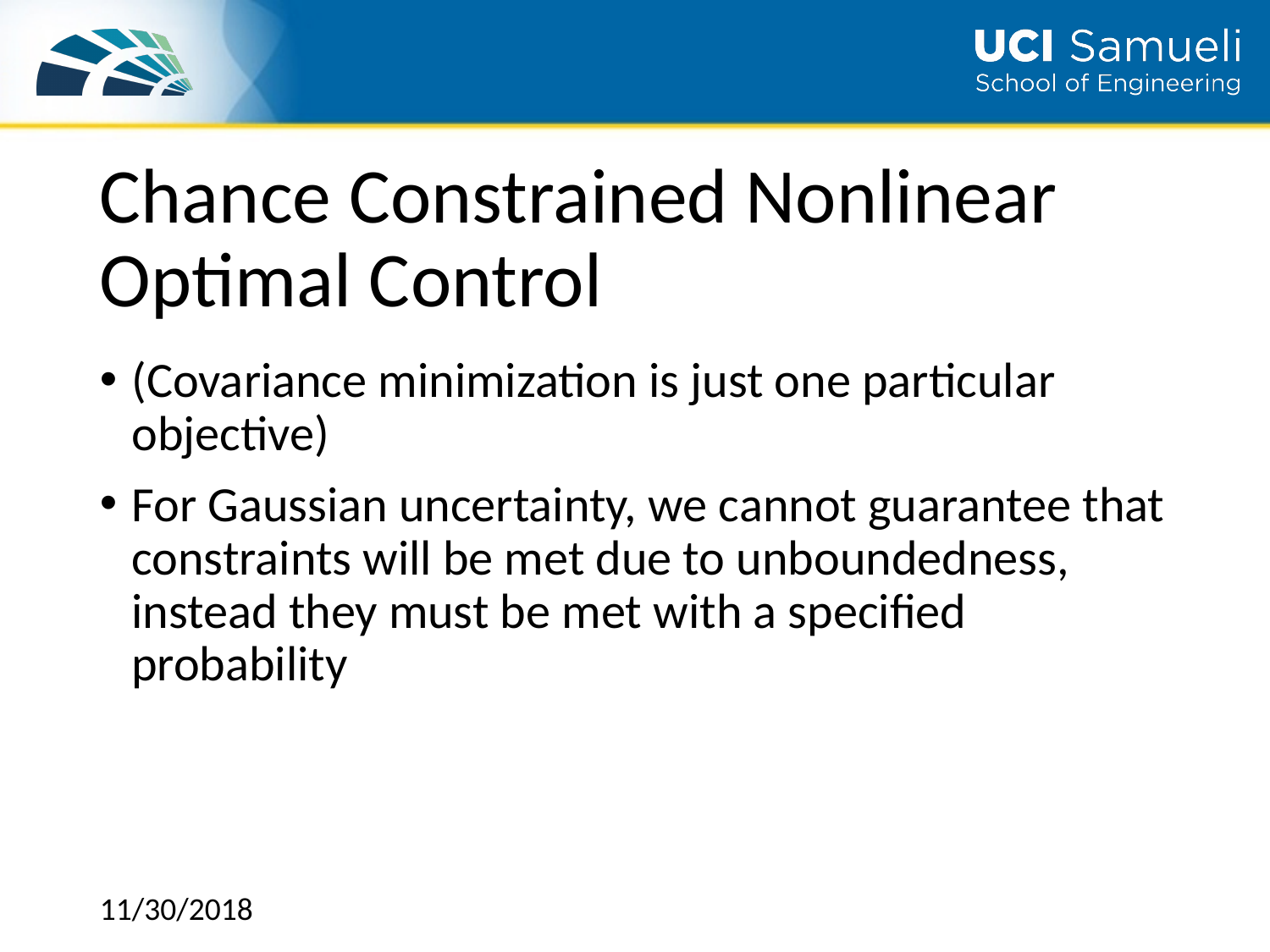

# Chance Constrained Nonlinear Optimal Control
(Covariance minimization is just one particular objective)
For Gaussian uncertainty, we cannot guarantee that constraints will be met due to unboundedness, instead they must be met with a specified probability
11/30/2018